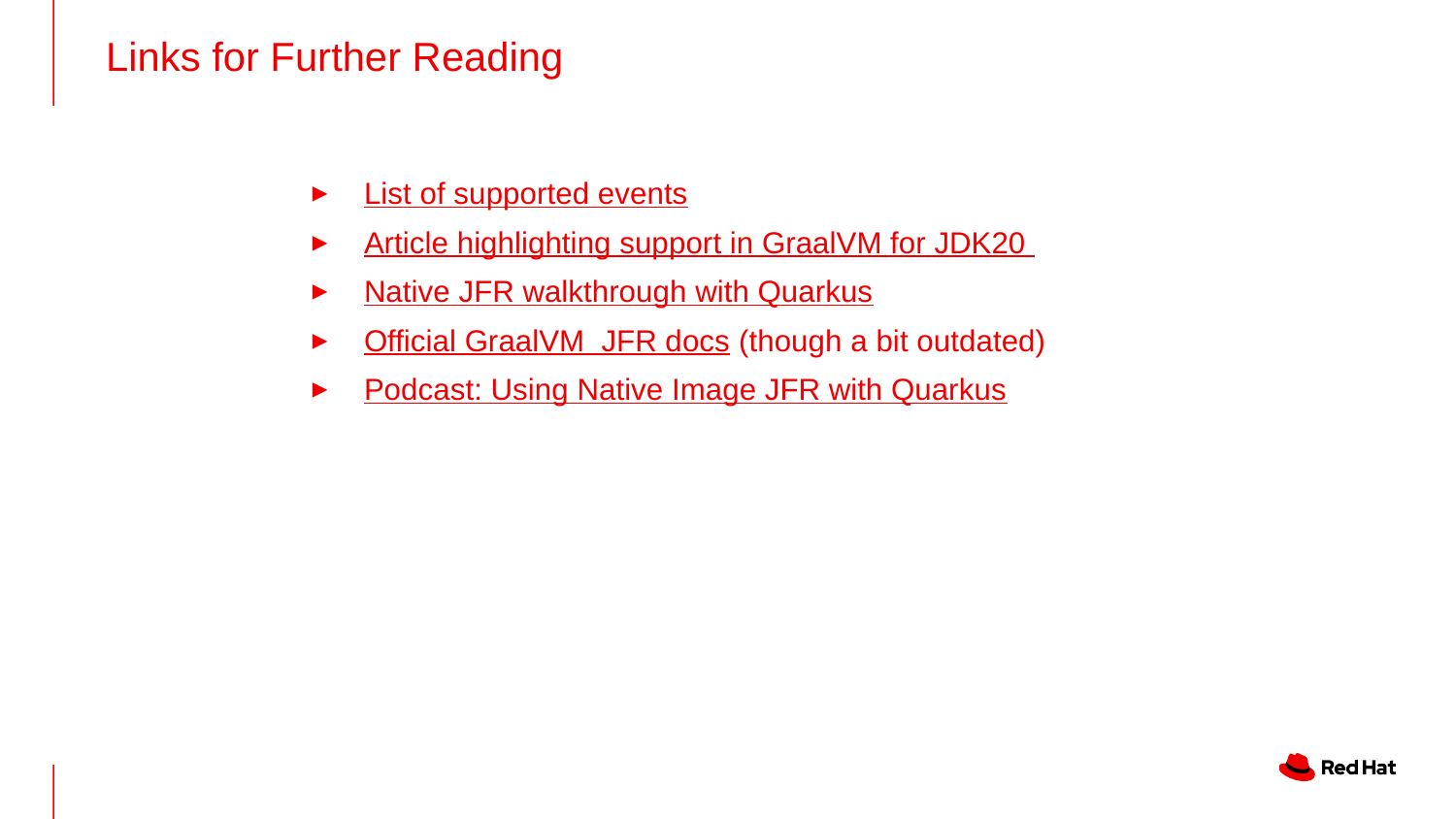

Links for Further Reading
List of supported events
Article highlighting support in GraalVM for JDK20
Native JFR walkthrough with Quarkus
Official GraalVM  JFR docs (though a bit outdated)
Podcast: Using Native Image JFR with Quarkus